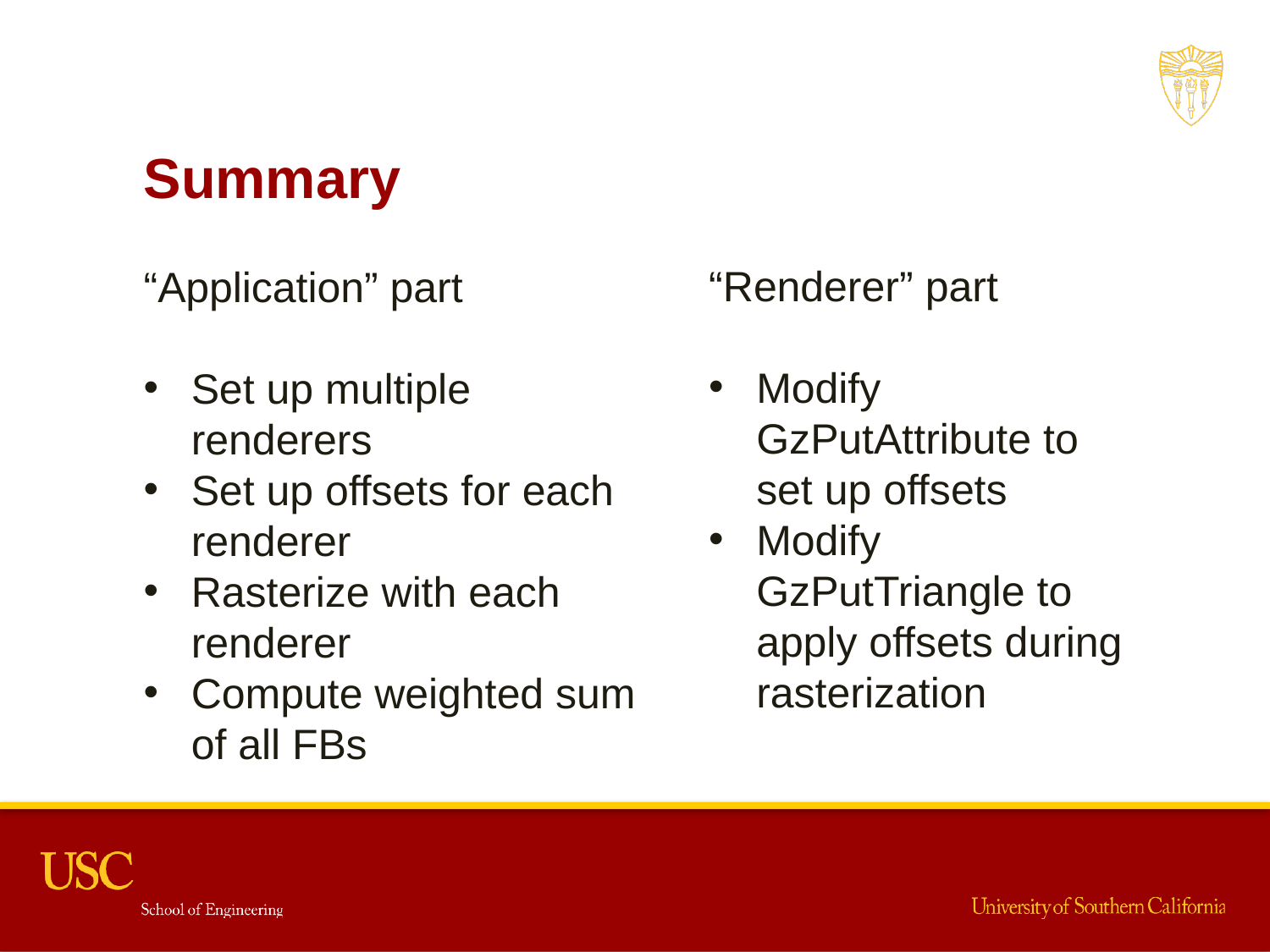

Summary

“Application” part

Set up multiple renderers
Set up offsets for each renderer
Rasterize with each renderer
Compute weighted sum of all FBs
“Renderer” part

Modify GzPutAttribute to set up offsets
Modify GzPutTriangle to apply offsets during rasterization